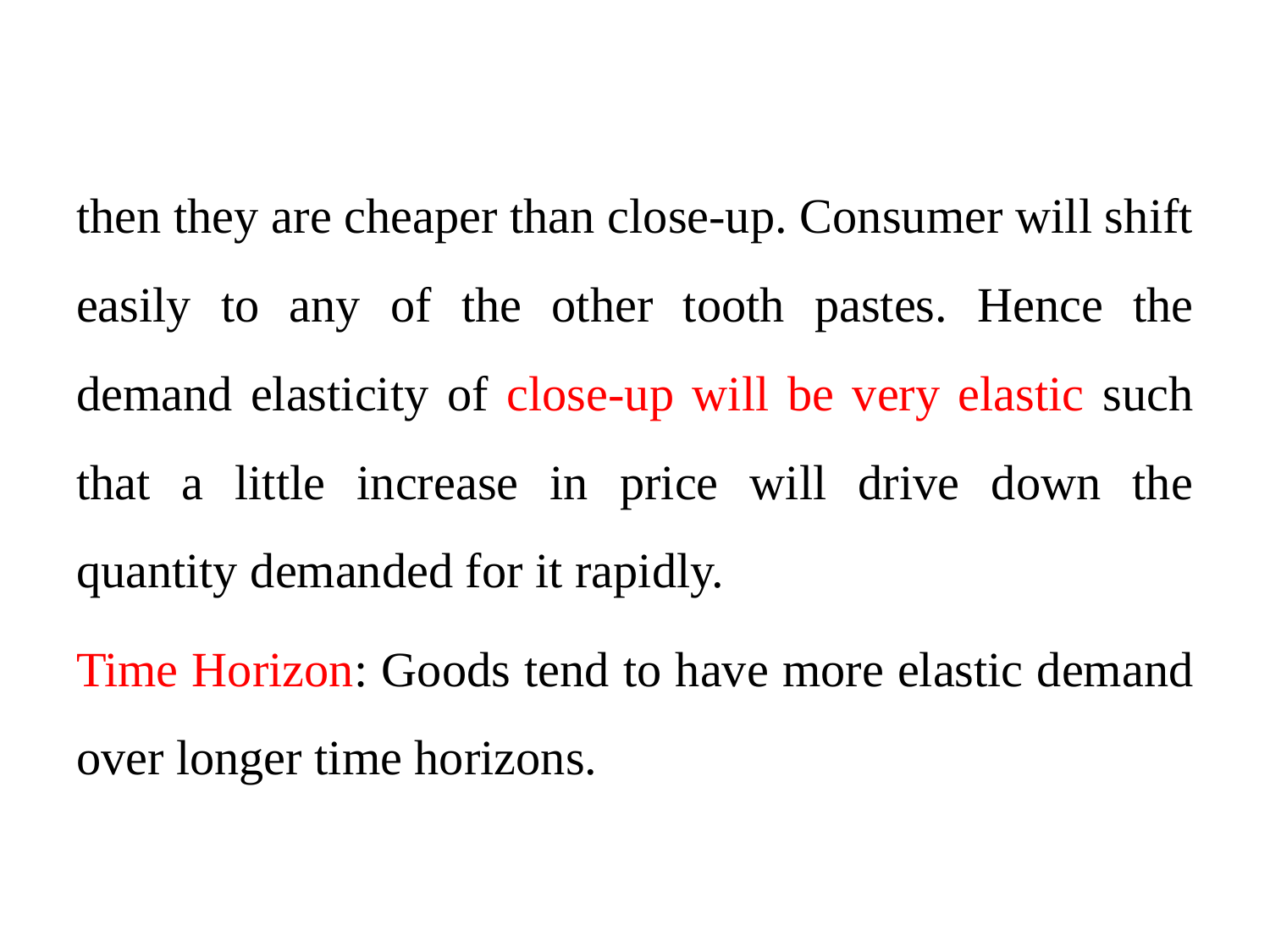

then they are cheaper than close-up. Consumer will shift easily to any of the other tooth pastes. Hence the demand elasticity of close-up will be very elastic such that a little increase in price will drive down the quantity demanded for it rapidly.
Time Horizon: Goods tend to have more elastic demand over longer time horizons.